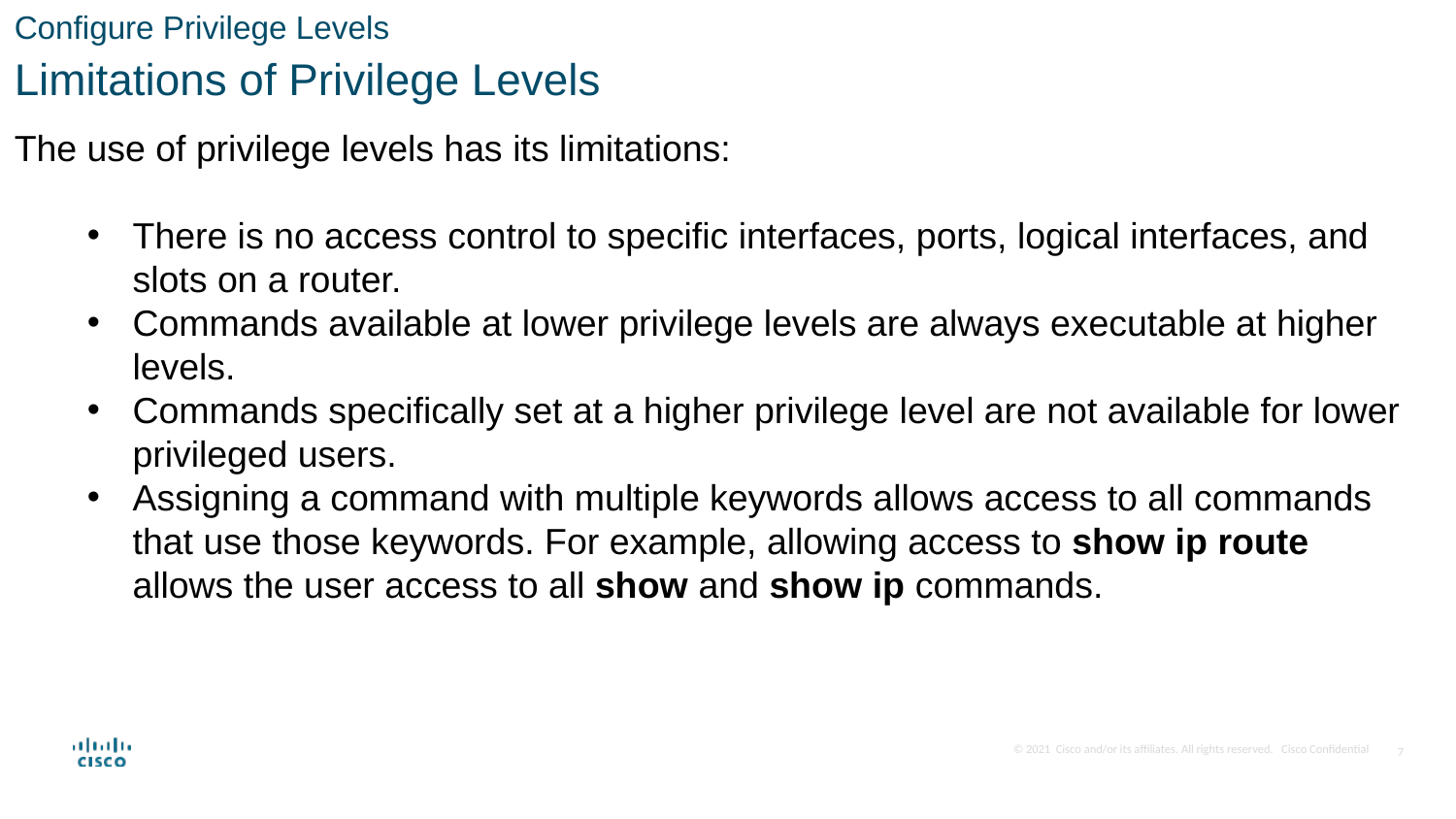

# Configure Privilege Levels
Limitations of Privilege Levels
The use of privilege levels has its limitations:

There is no access control to specific interfaces, ports, logical interfaces, and slots on a router.
Commands available at lower privilege levels are always executable at higher levels.
Commands specifically set at a higher privilege level are not available for lower privileged users.
Assigning a command with multiple keywords allows access to all commands that use those keywords. For example, allowing access to show ip route allows the user access to all show and show ip commands.
7